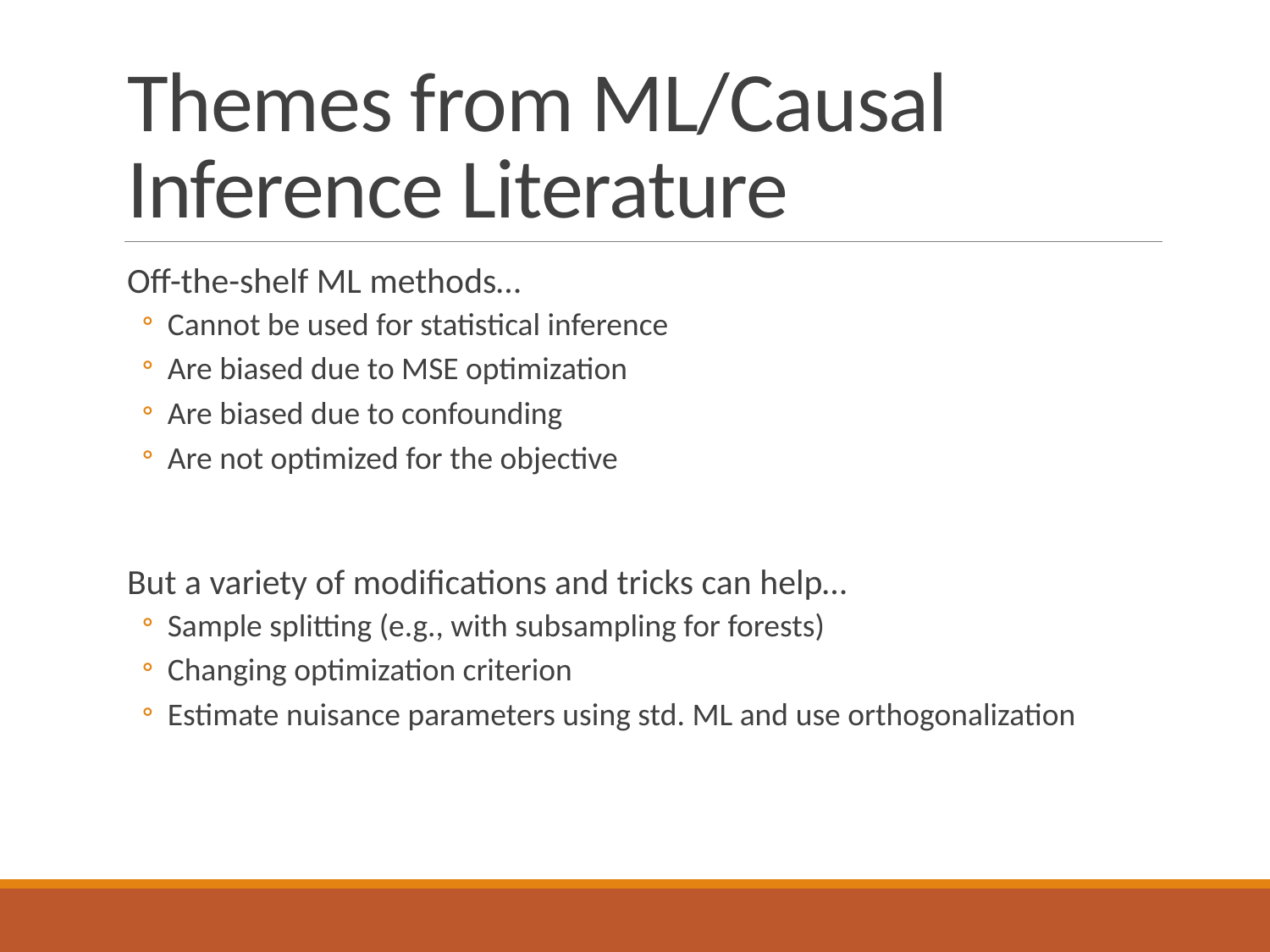

# Themes from ML/Causal Inference Literature
Off-the-shelf ML methods…
Cannot be used for statistical inference
Are biased due to MSE optimization
Are biased due to confounding
Are not optimized for the objective

But a variety of modifications and tricks can help…
Sample splitting (e.g., with subsampling for forests)
Changing optimization criterion
Estimate nuisance parameters using std. ML and use orthogonalization